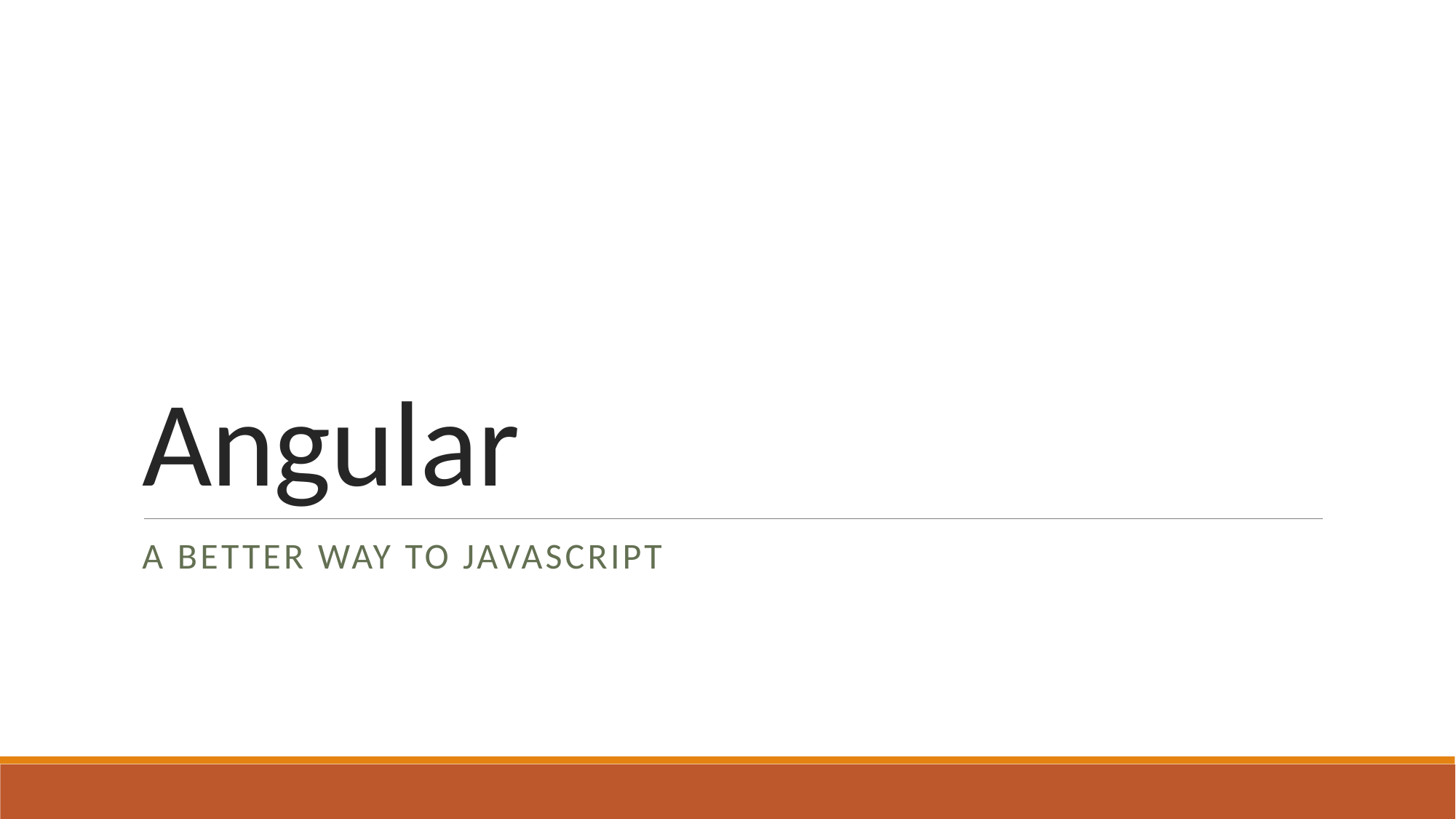

# Angular
A better way to Javascript